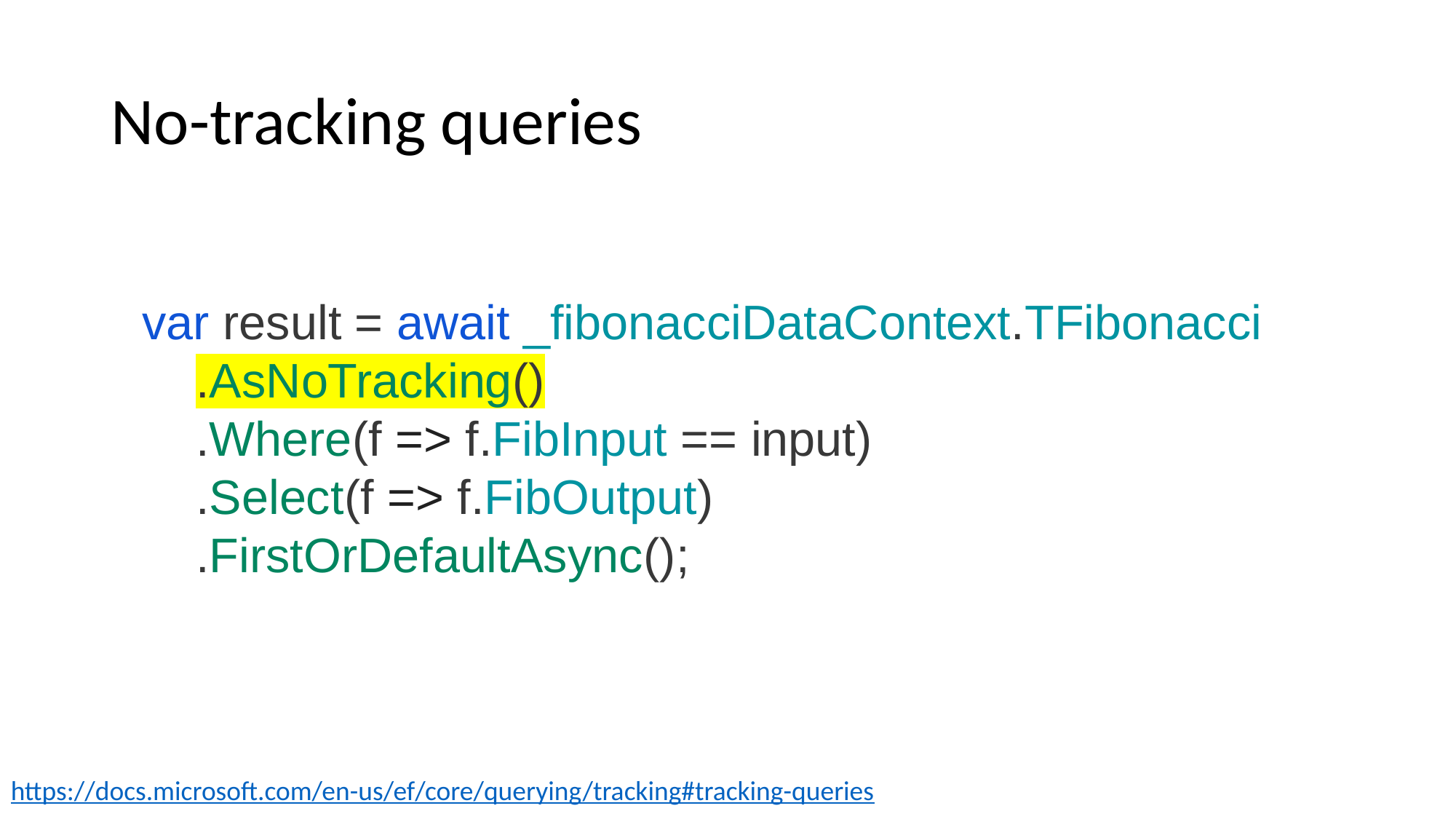

# No-tracking queries

var result = await _fibonacciDataContext.TFibonacci
    .AsNoTracking()
    .Where(f => f.FibInput == input)
    .Select(f => f.FibOutput)
    .FirstOrDefaultAsync();
https://docs.microsoft.com/en-us/ef/core/querying/tracking#tracking-queries